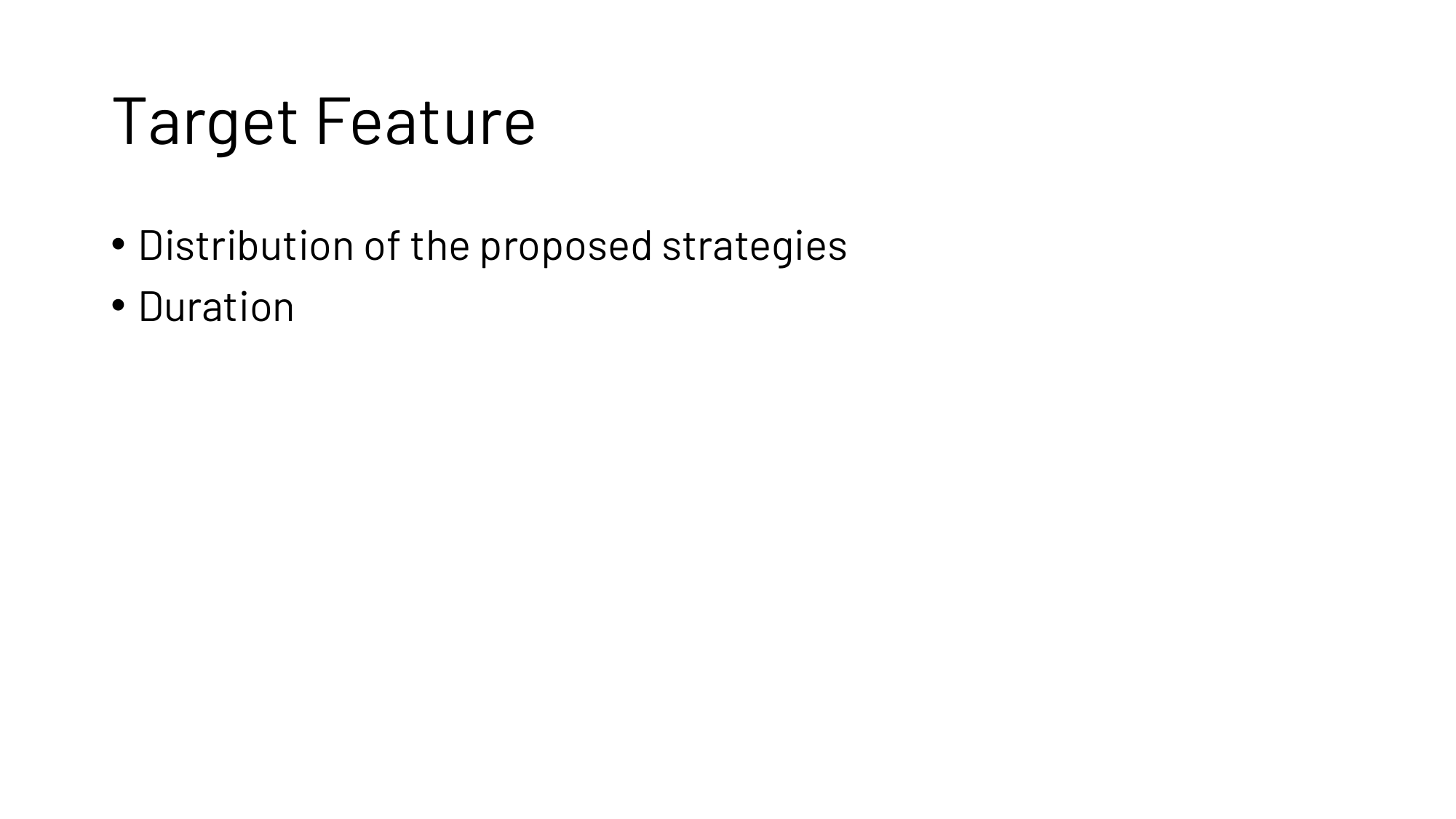

# Target Feature
Distribution of the proposed strategies
Duration